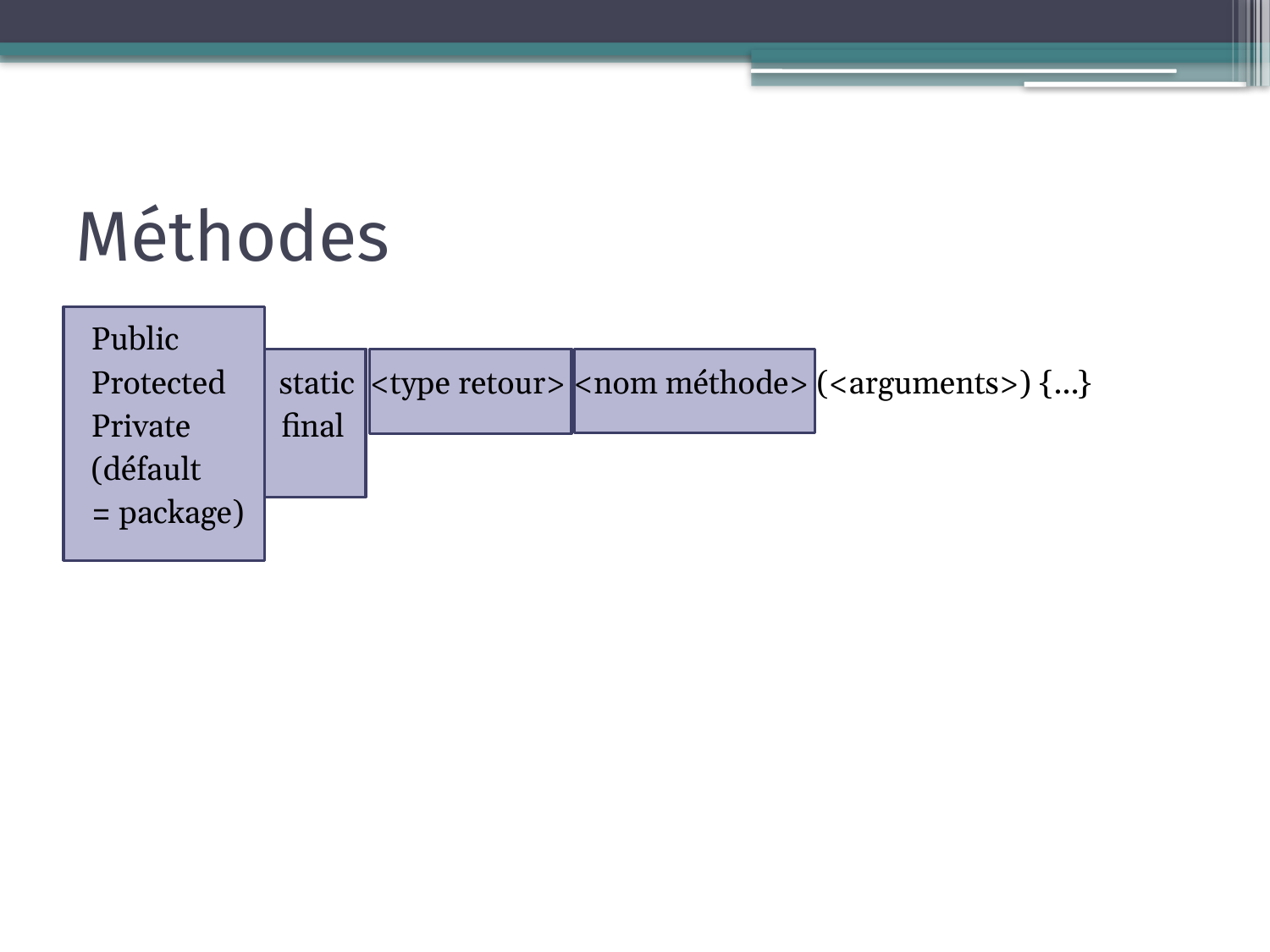

# Méthodes

Public
Protected       static  <type retour> <nom méthode> (<arguments>) {…}
Private            final
(défault
= package)